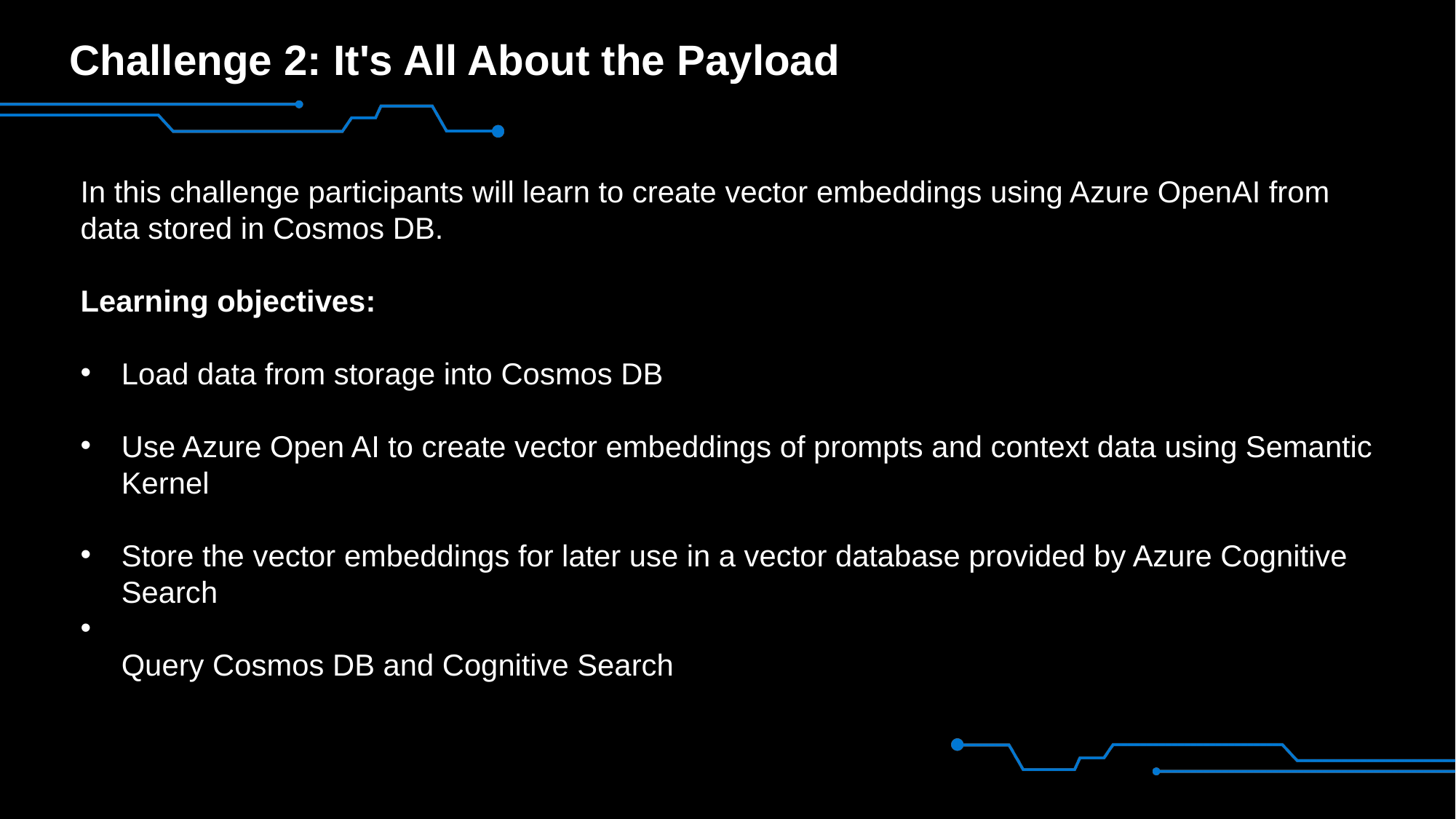

# Challenge 2: It's All About the Payload
In this challenge participants will learn to create vector embeddings using Azure OpenAI from data stored in Cosmos DB.

Learning objectives:

Load data from storage into Cosmos DB
Use Azure Open AI to create vector embeddings of prompts and context data using Semantic Kernel
Store the vector embeddings for later use in a vector database provided by Azure Cognitive Search
Query Cosmos DB and Cognitive Search